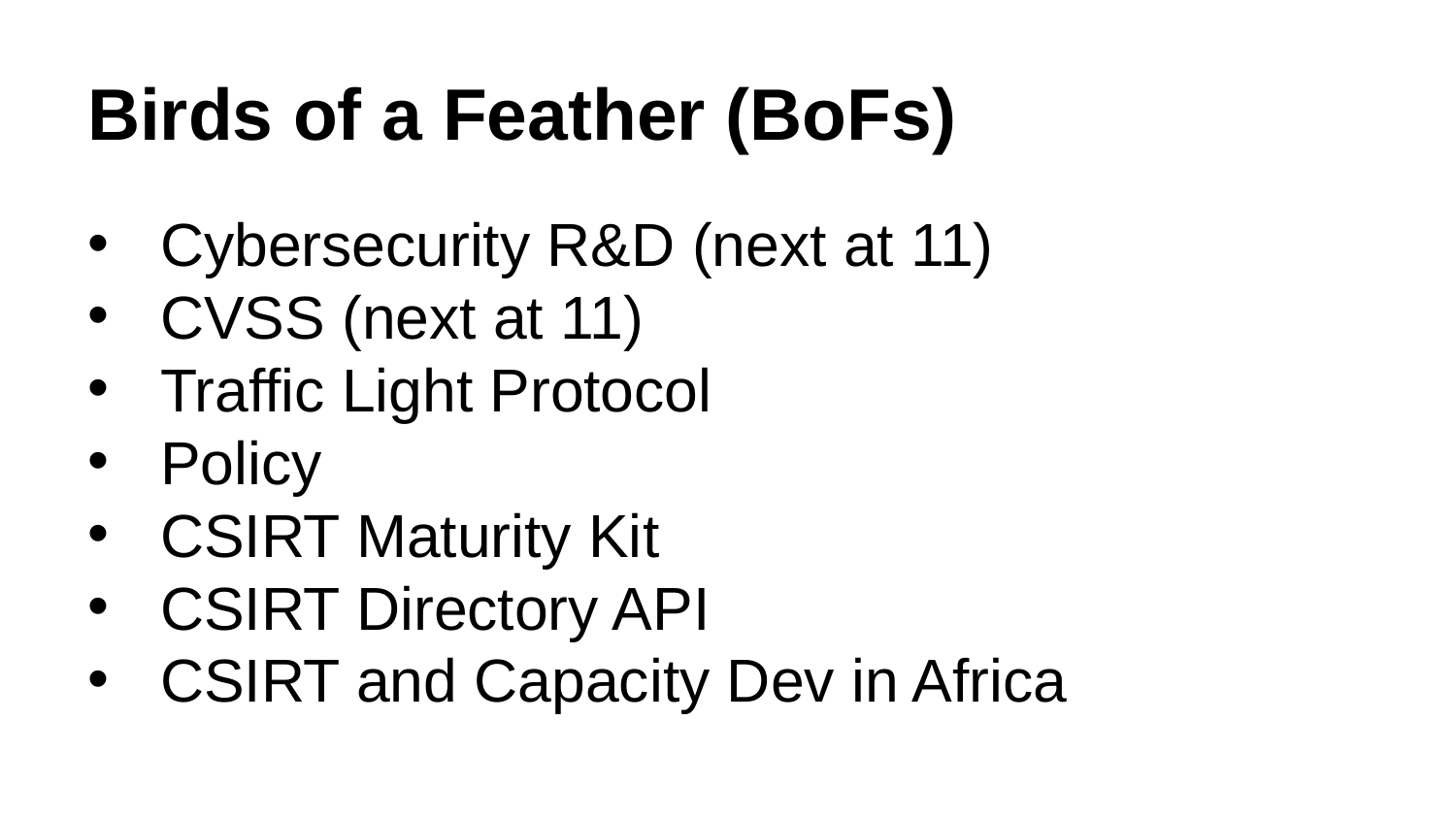

# Birds of a Feather (BoFs)
Cybersecurity R&D (next at 11)
CVSS (next at 11)
Traffic Light Protocol
Policy
CSIRT Maturity Kit
CSIRT Directory API
CSIRT and Capacity Dev in Africa